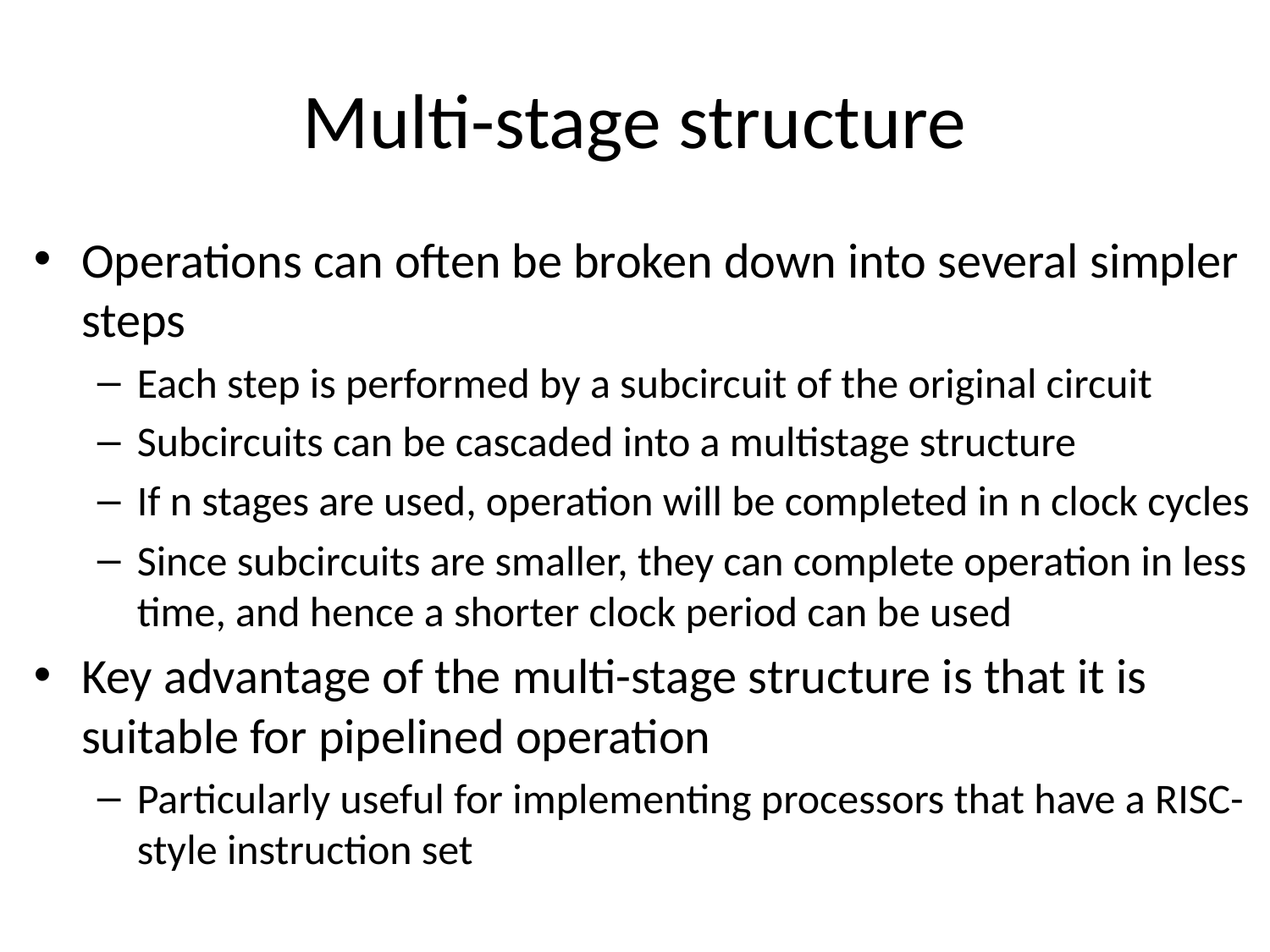

# Multi-stage structure
Operations can often be broken down into several simpler steps
Each step is performed by a subcircuit of the original circuit
Subcircuits can be cascaded into a multistage structure
If n stages are used, operation will be completed in n clock cycles
Since subcircuits are smaller, they can complete operation in less time, and hence a shorter clock period can be used
Key advantage of the multi-stage structure is that it is suitable for pipelined operation
Particularly useful for implementing processors that have a RISC-style instruction set